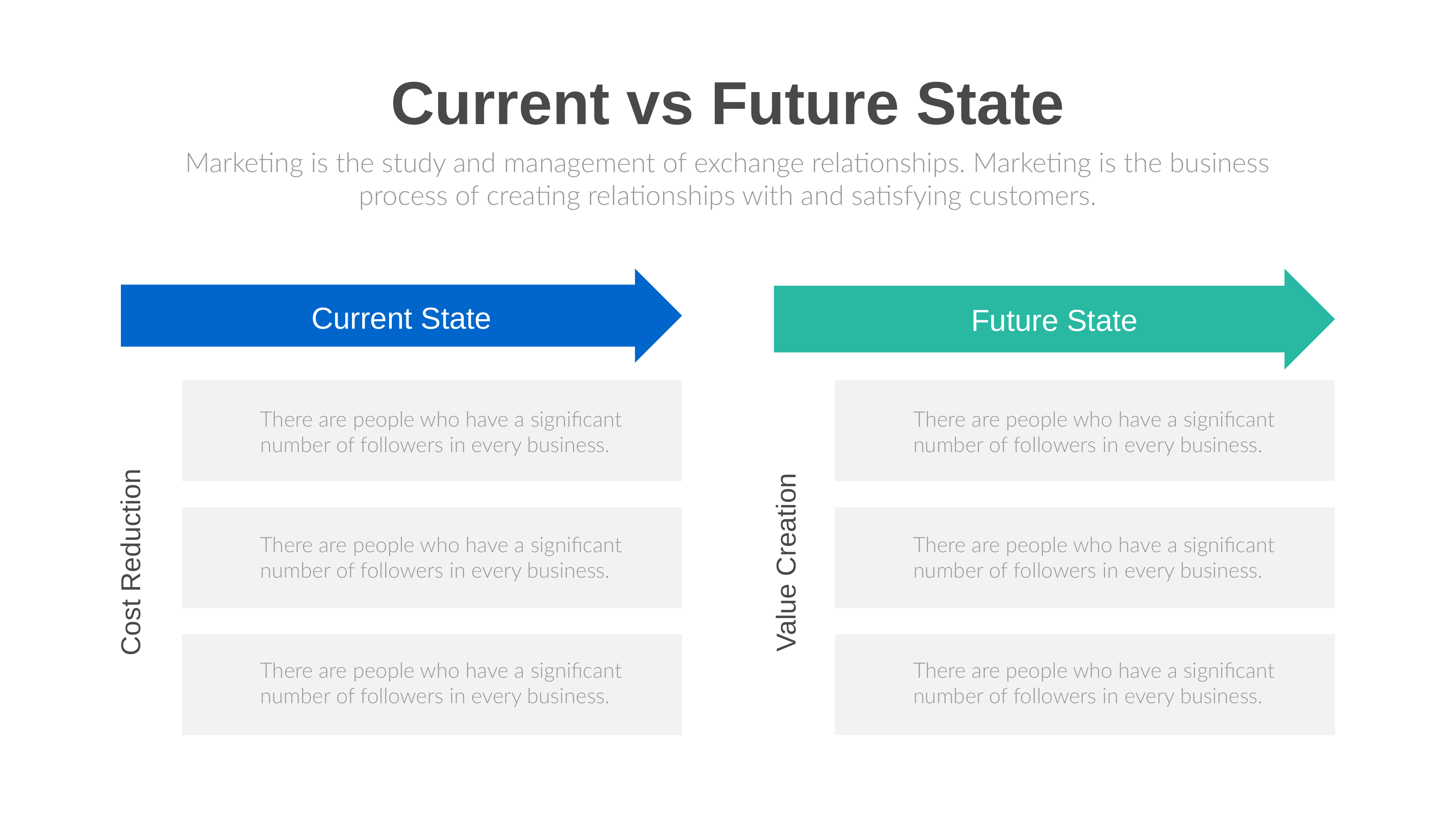

Current vs Future State
Marketing is the study and management of exchange relationships. Marketing is the business process of creating relationships with and satisfying customers.

Current State

There are people who have a significant number of followers in every business.

There are people who have a significant number of followers in every business.

There are people who have a significant number of followers in every business.

Future State

There are people who have a significant number of followers in every business.

There are people who have a significant number of followers in every business.

There are people who have a significant number of followers in every business.
Cost Reduction
Value Creation